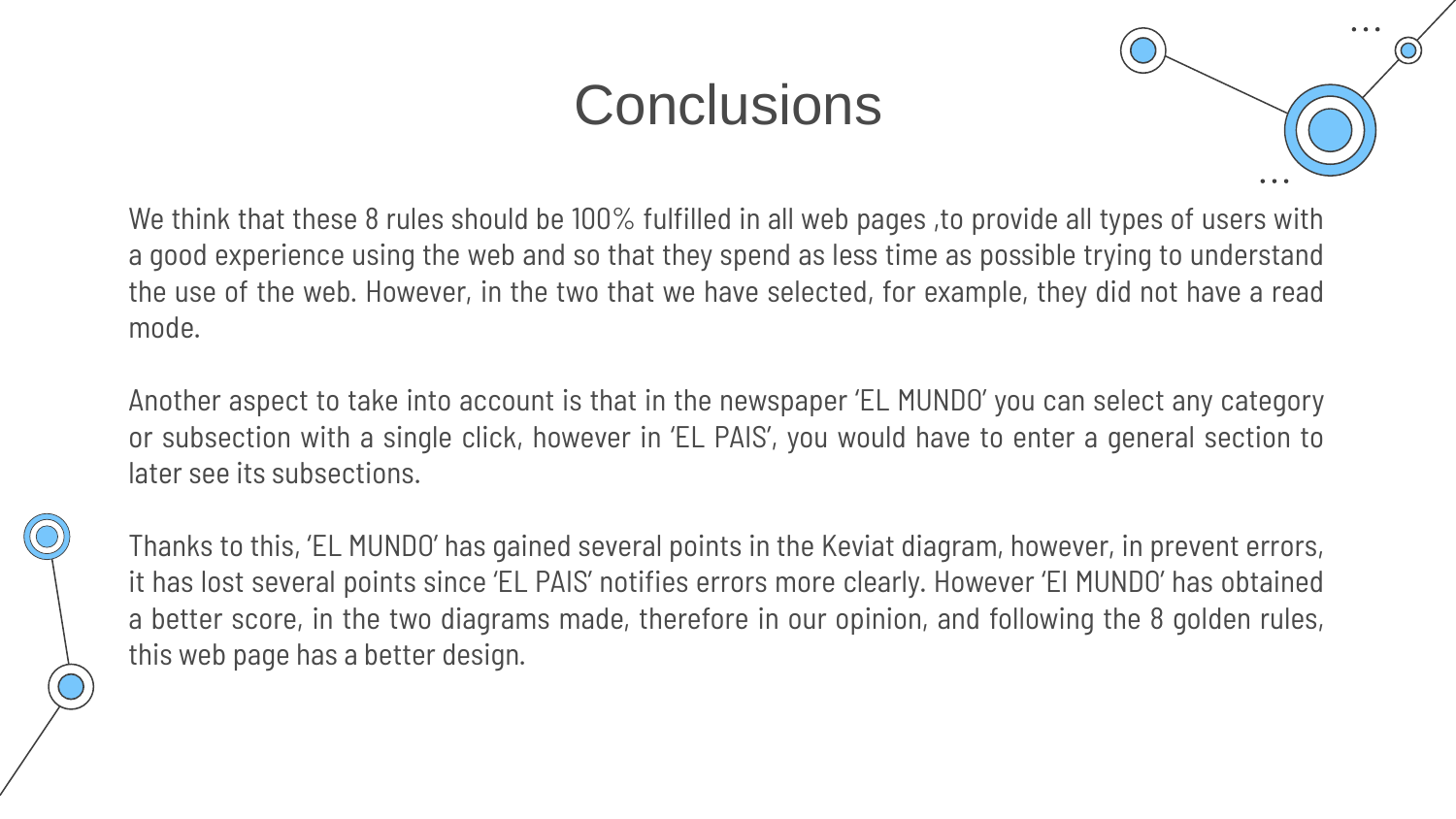

# Conclusions
We think that these 8 rules should be 100% fulfilled in all web pages ,to provide all types of users with a good experience using the web and so that they spend as less time as possible trying to understand the use of the web. However, in the two that we have selected, for example, they did not have a read mode.

Another aspect to take into account is that in the newspaper ‘EL MUNDO’ you can select any category or subsection with a single click, however in ‘EL PAIS’, you would have to enter a general section to later see its subsections.

Thanks to this, ‘EL MUNDO’ has gained several points in the Keviat diagram, however, in prevent errors, it has lost several points since ‘EL PAIS’ notifies errors more clearly. However ‘El MUNDO’ has obtained a better score, in the two diagrams made, therefore in our opinion, and following the 8 golden rules, this web page has a better design.